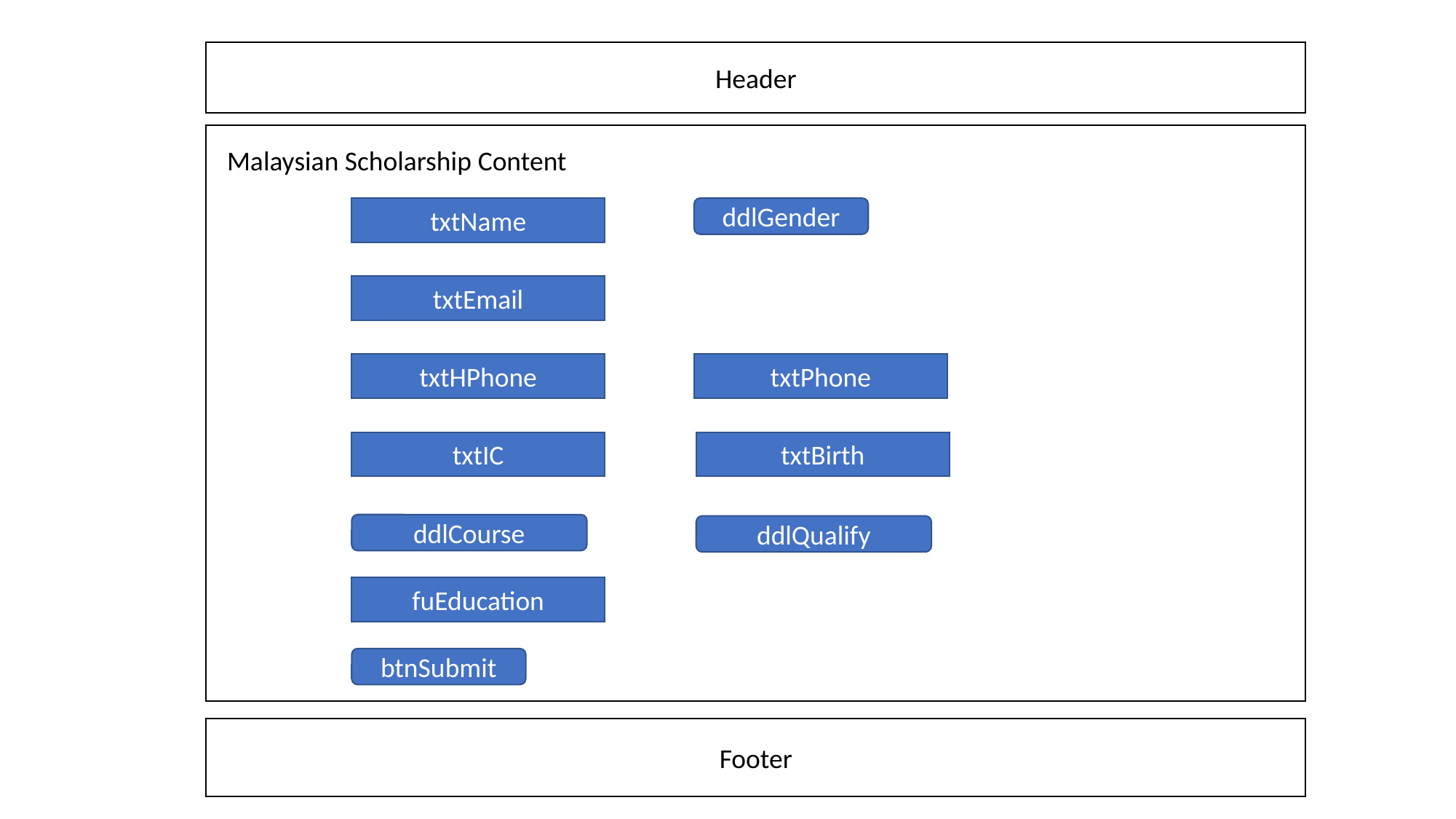

Header

Malaysian Scholarship Content
txtName
ddlGender
txtEmail
txtHPhone
txtPhone
txtIC
txtBirth
ddlCourse
ddlQualify
fuEducation
btnSubmit
Footer